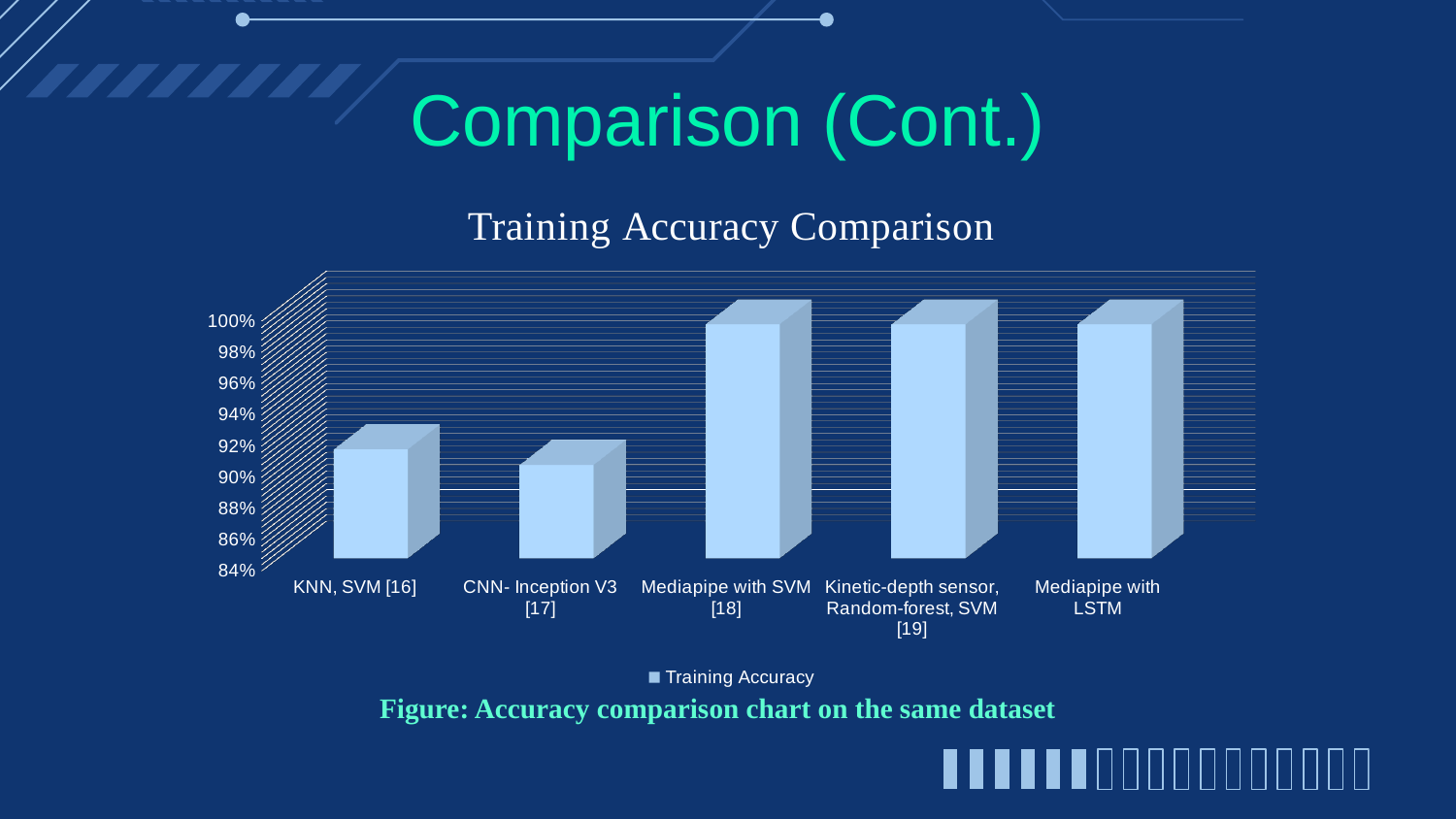

# Comparison (Cont.)

[unsupported chart]

[unsupported chart]

Figure: Accuracy comparison chart on the same dataset